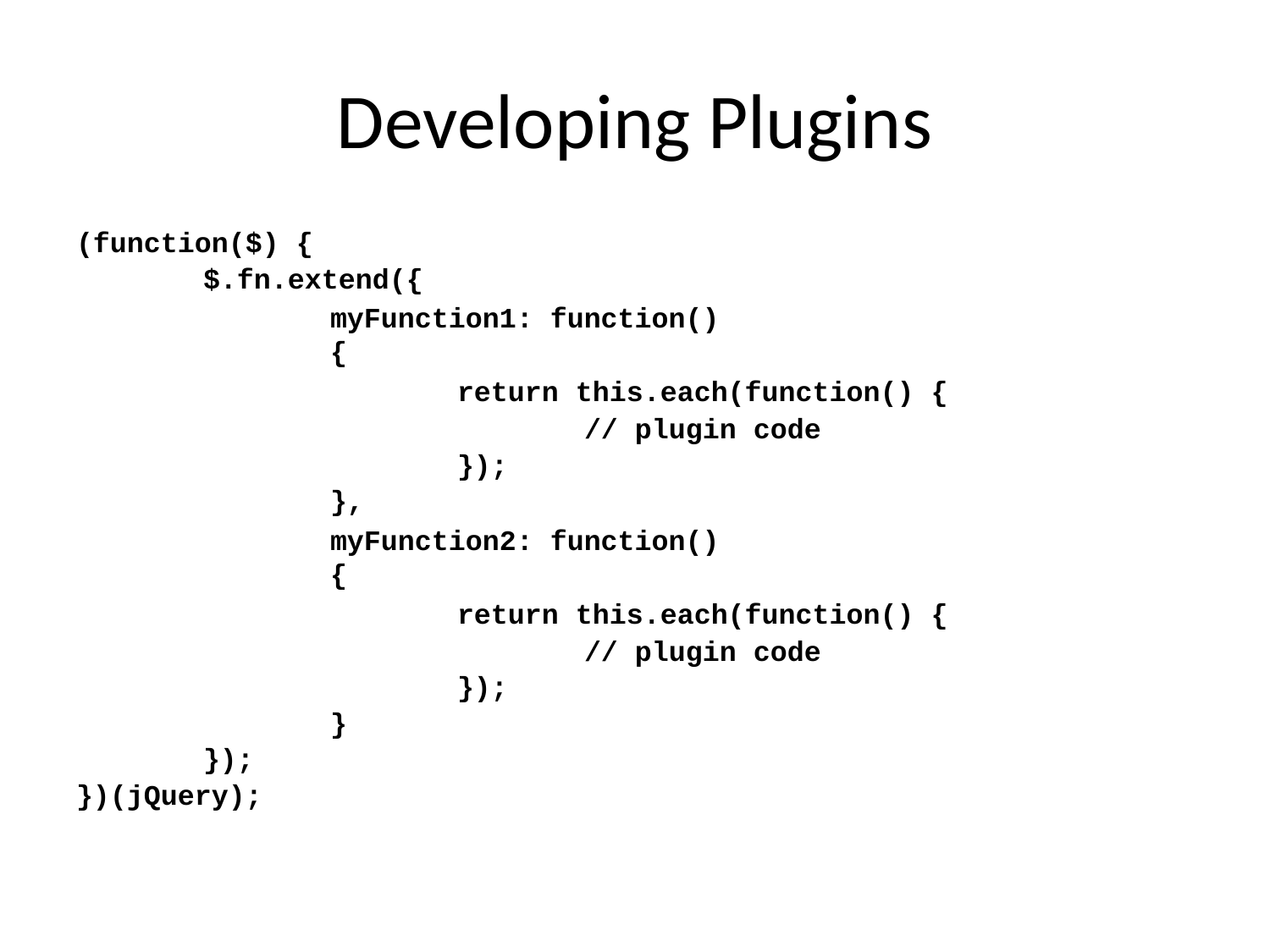

# Developing Plugins
(function($) {
	$.fn.extend({
	 	myFunction1: function()
	 	{
		 	return this.each(function() {
				// plugin code
			});
		},
	 	myFunction2: function()
 		{
	 		return this.each(function() {
				// plugin code
			});
		}
	});
})(jQuery);